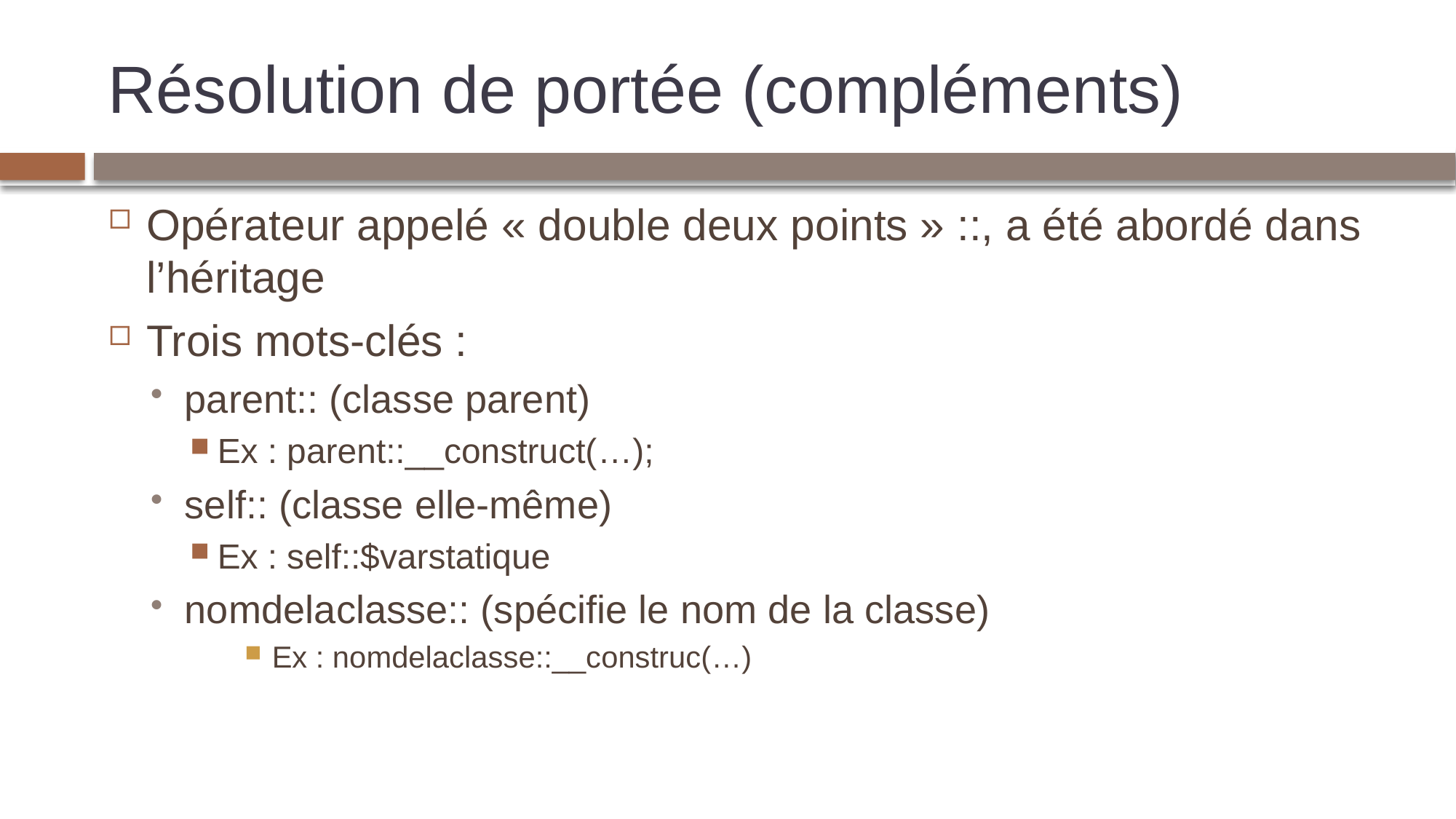

# Résolution de portée (compléments)
Opérateur appelé « double deux points » ::, a été abordé dans l’héritage
Trois mots-clés :
parent:: (classe parent)
Ex : parent::__construct(…);
self:: (classe elle-même)
Ex : self::$varstatique
nomdelaclasse:: (spécifie le nom de la classe)
Ex : nomdelaclasse::__construc(…)